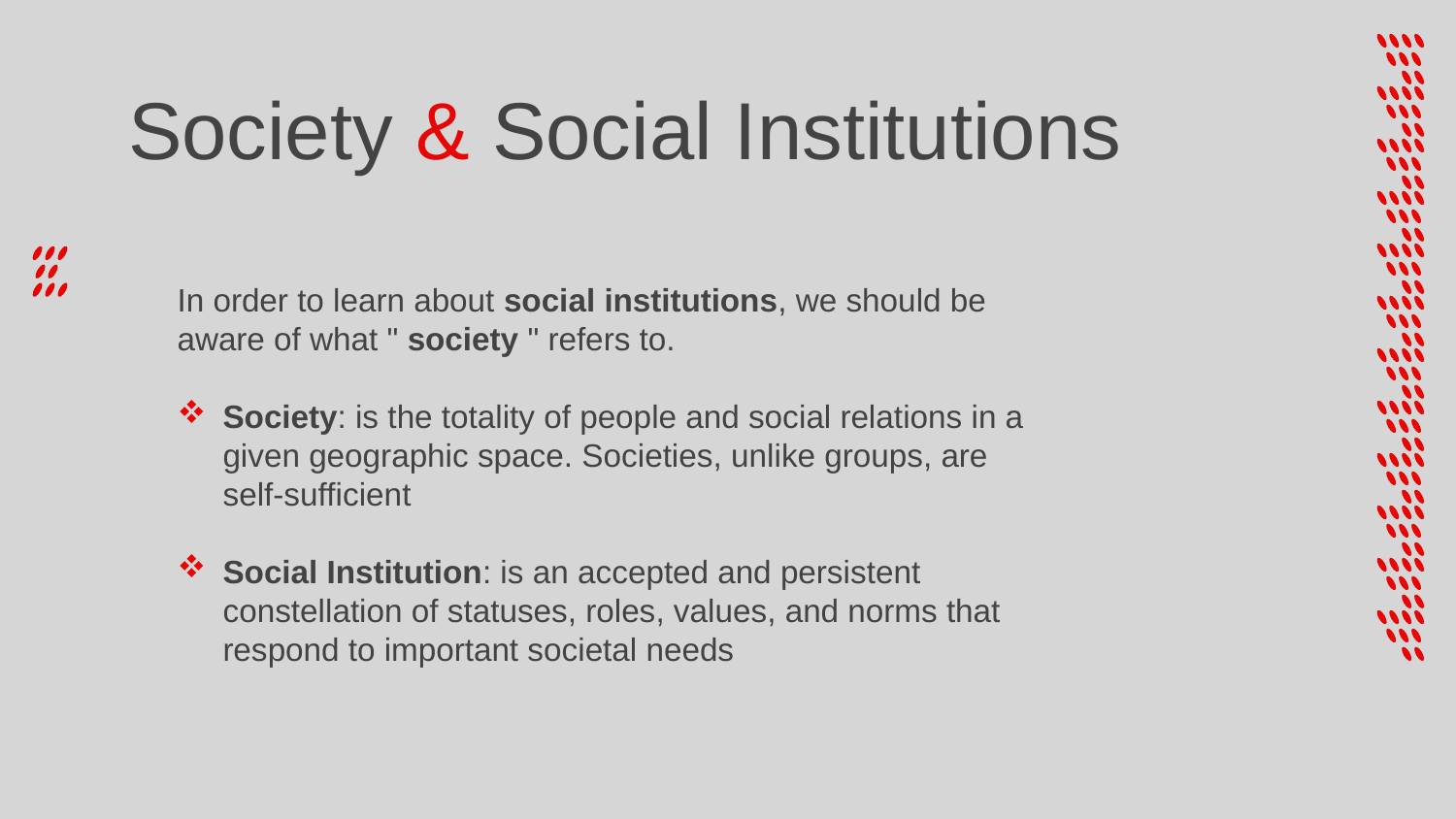

# Society & Social Institutions
In order to learn about social institutions, we should be aware of what " society " refers to.

Society: is the totality of people and social relations in a given geographic space. Societies, unlike groups, are self-sufficient

Social Institution: is an accepted and persistent constellation of statuses, roles, values, and norms that respond to important societal needs